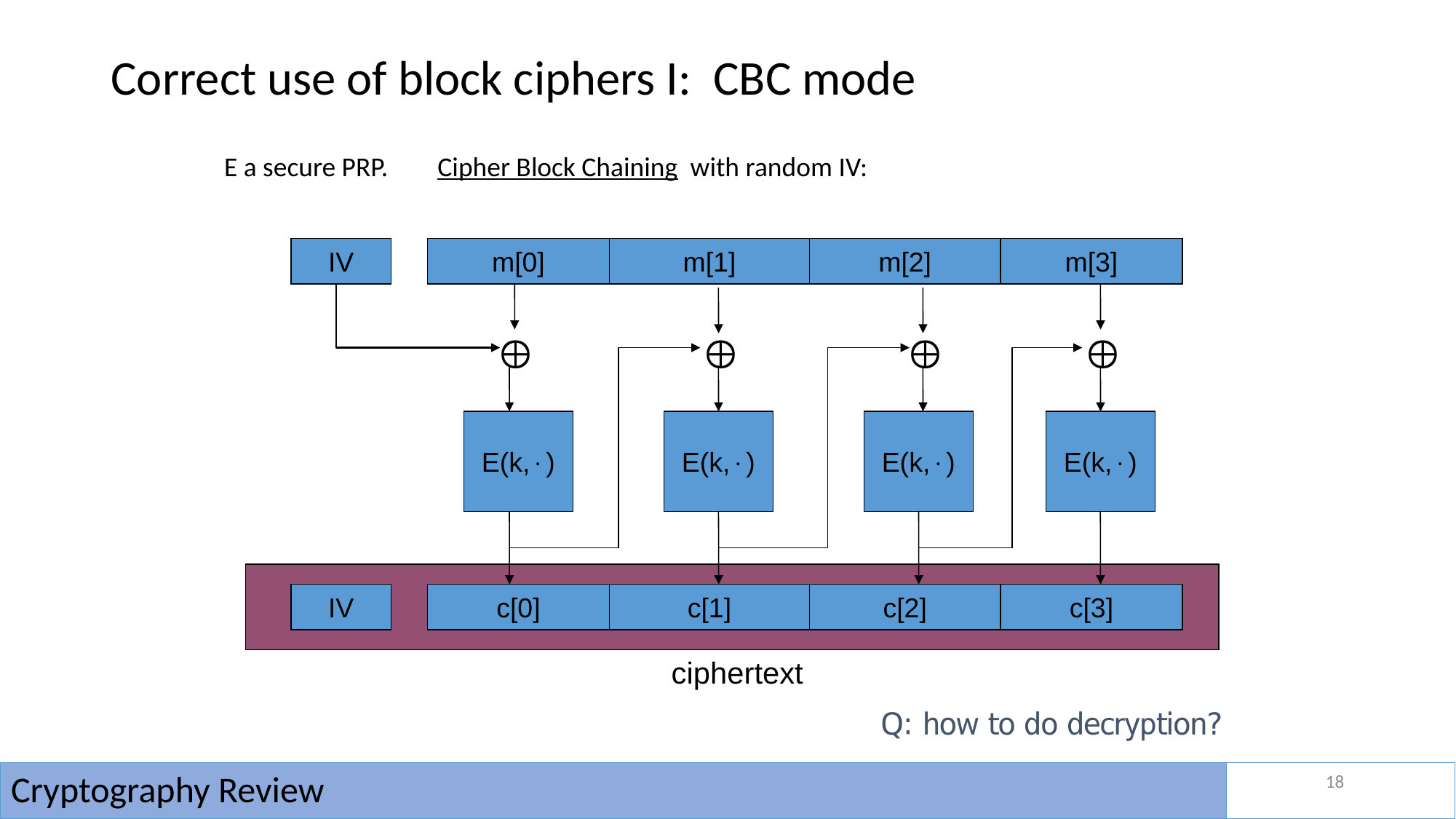

# Correct use of block ciphers I:  CBC mode
E a secure PRP.        Cipher Block Chaining  with random IV:
IV
m[0]
m[1]
m[2]
m[3]

⊕
⊕
⊕
⊕

E(k,⋅)
E(k,⋅)
E(k,⋅)
E(k,⋅)

IV
c[0]
c[1]
c[2]
c[3]
ciphertext
Q: how to do decryption?
18
Cryptography Review